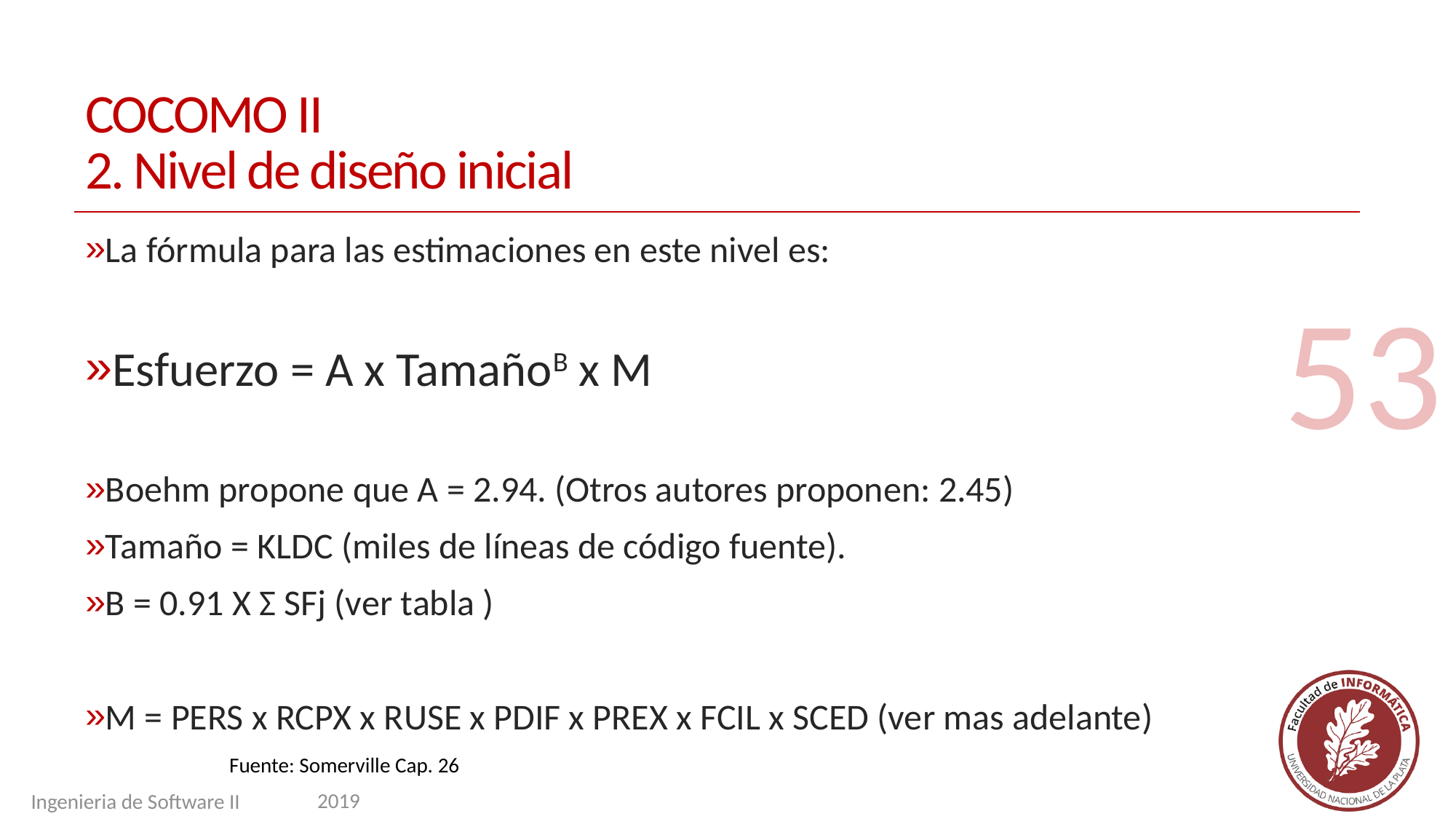

# COCOMO II 2. Nivel de diseño inicial
La fórmula para las estimaciones en este nivel es:

Esfuerzo = A x TamañoB x M

Boehm propone que A = 2.94. (Otros autores proponen: 2.45)
Tamaño = KLDC (miles de líneas de código fuente).
B = 0.91 X Σ SFj (ver tabla )

M = PERS x RCPX x RUSE x PDIF x PREX x FCIL x SCED (ver mas adelante)
53
Fuente: Somerville Cap. 26
2019
Ingenieria de Software II